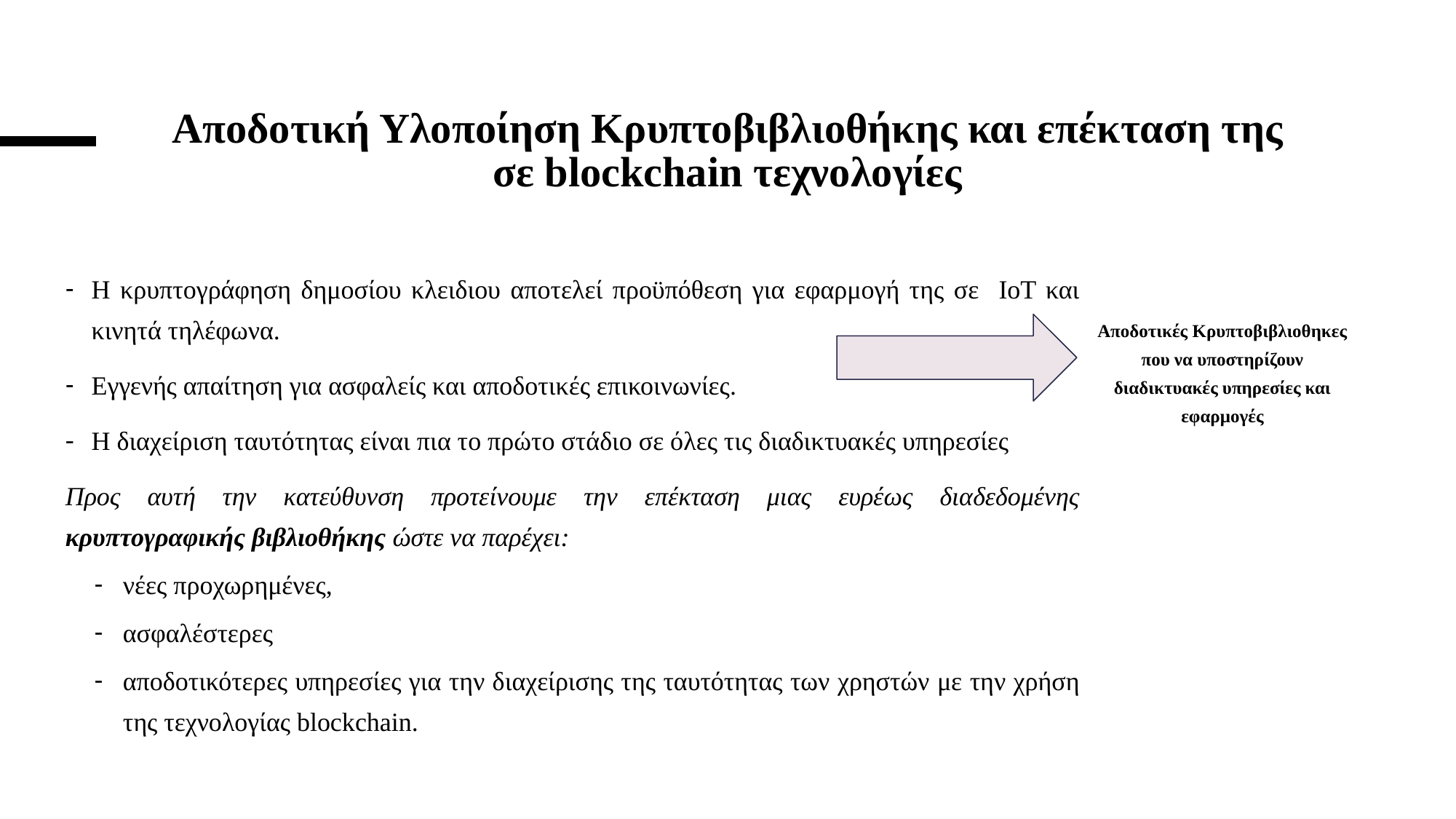

# Αποδοτική Υλοποίηση Κρυπτοβιβλιοθήκης και επέκταση της σε blockchain τεχνολογίες
Η κρυπτογράφηση δημοσίου κλειδιου αποτελεί προϋπόθεση για εφαρμογή της σε  IoT και κινητά τηλέφωνα.
Εγγενής απαίτηση για ασφαλείς και αποδοτικές επικοινωνίες.
Η διαχείριση ταυτότητας είναι πια το πρώτο στάδιο σε όλες τις διαδικτυακές υπηρεσίες
Προς αυτή την κατεύθυνση προτείνουμε την επέκταση μιας ευρέως διαδεδομένης κρυπτογραφικής βιβλιοθήκης ώστε να παρέχει:
νέες προχωρημένες,
ασφαλέστερες
αποδοτικότερες υπηρεσίες για την διαχείρισης της ταυτότητας των χρηστών με την χρήση της τεχνολογίας blockchain.
Αποδοτικές Κρυπτοβιβλιοθηκες που να υποστηρίζουν διαδικτυακές υπηρεσίες και εφαρμογές